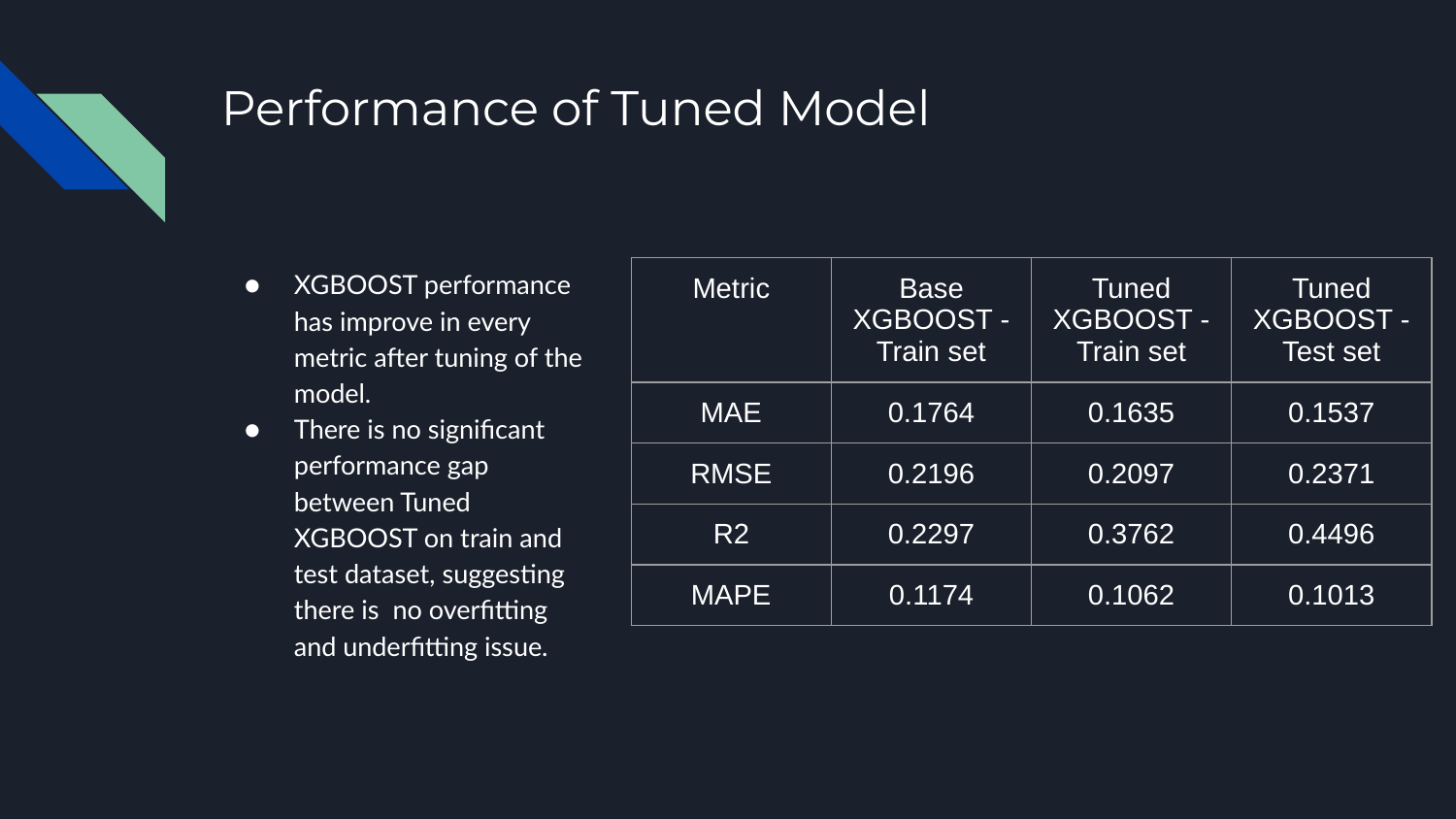

# Performance of Tuned Model
XGBOOST performance has improve in every metric after tuning of the model.
There is no significant performance gap between Tuned XGBOOST on train and test dataset, suggesting there is  no overfitting and underfitting issue.
| Metric | Base XGBOOST - Train set | Tuned XGBOOST - Train set | Tuned XGBOOST - Test set |
| --- | --- | --- | --- |
| MAE | 0.1764 | 0.1635 | 0.1537 |
| RMSE | 0.2196 | 0.2097 | 0.2371 |
| R2 | 0.2297 | 0.3762 | 0.4496 |
| MAPE | 0.1174 | 0.1062 | 0.1013 |